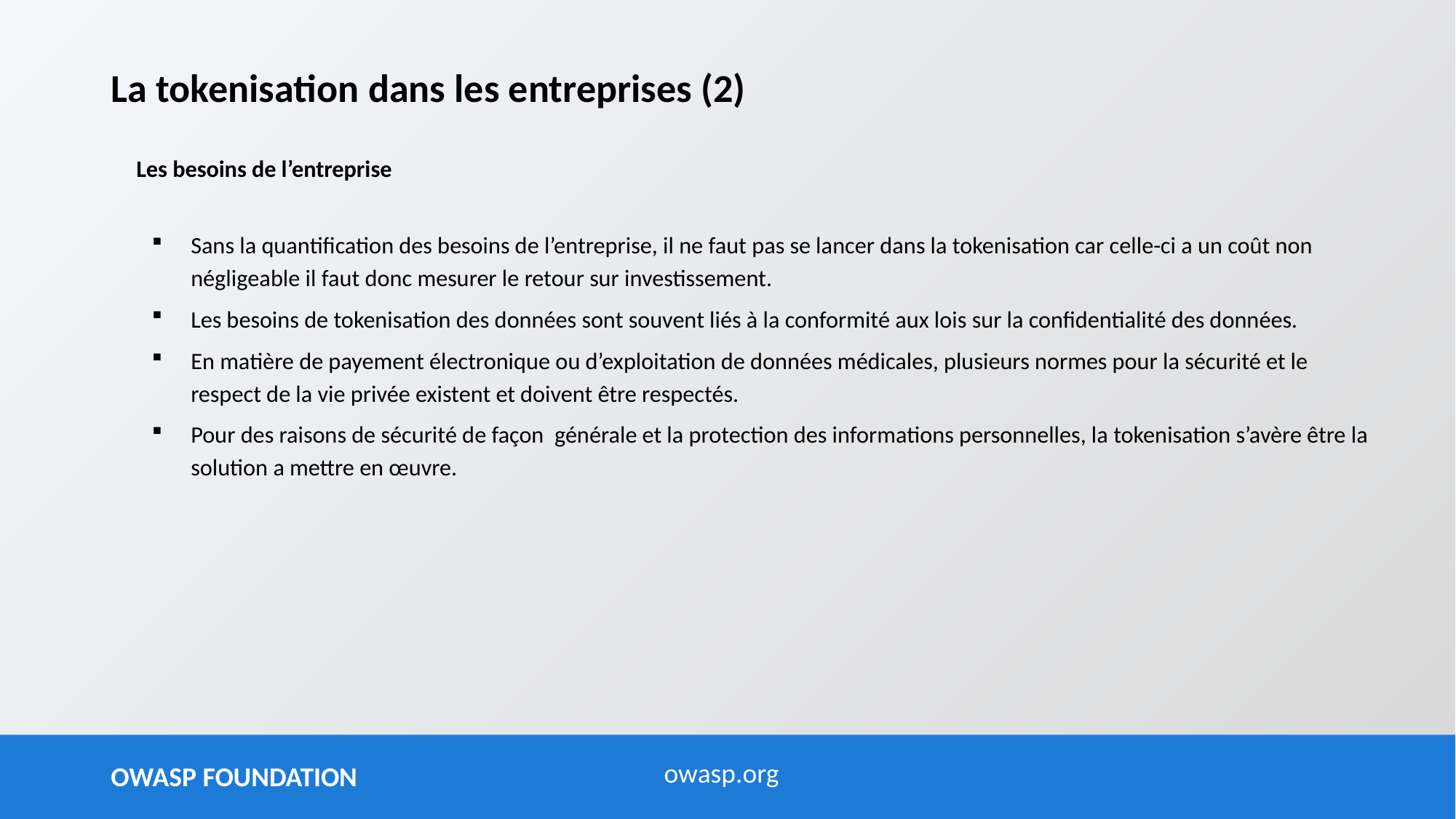

# La tokenisation dans les entreprises (2)
Les besoins de l’entreprise

Sans la quantification des besoins de l’entreprise, il ne faut pas se lancer dans la tokenisation car celle-ci a un coût non négligeable il faut donc mesurer le retour sur investissement.
Les besoins de tokenisation des données sont souvent liés à la conformité aux lois sur la confidentialité des données.
En matière de payement électronique ou d’exploitation de données médicales, plusieurs normes pour la sécurité et le respect de la vie privée existent et doivent être respectés.
Pour des raisons de sécurité de façon  générale et la protection des informations personnelles, la tokenisation s’avère être la solution a mettre en œuvre.